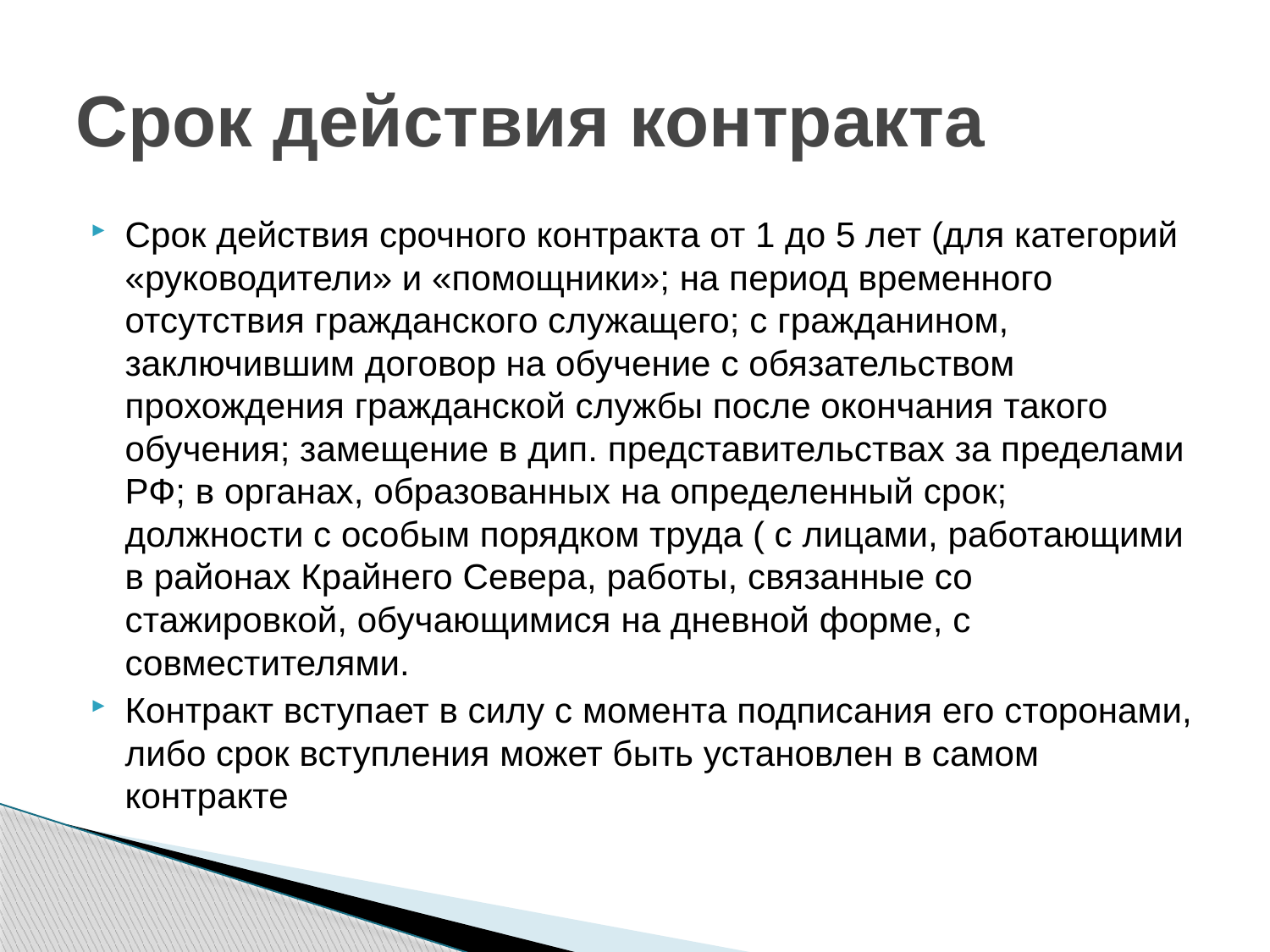

# Срок действия контракта
Срок действия срочного контракта от 1 до 5 лет (для категорий «руководители» и «помощники»; на период временного отсутствия гражданского служащего; с гражданином, заключившим договор на обучение с обязательством прохождения гражданской службы после окончания такого обучения; замещение в дип. представительствах за пределами РФ; в органах, образованных на определенный срок; должности с особым порядком труда ( с лицами, работающими в районах Крайнего Севера, работы, связанные со стажировкой, обучающимися на дневной форме, с совместителями.
Контракт вступает в силу с момента подписания его сторонами, либо срок вступления может быть установлен в самом контракте